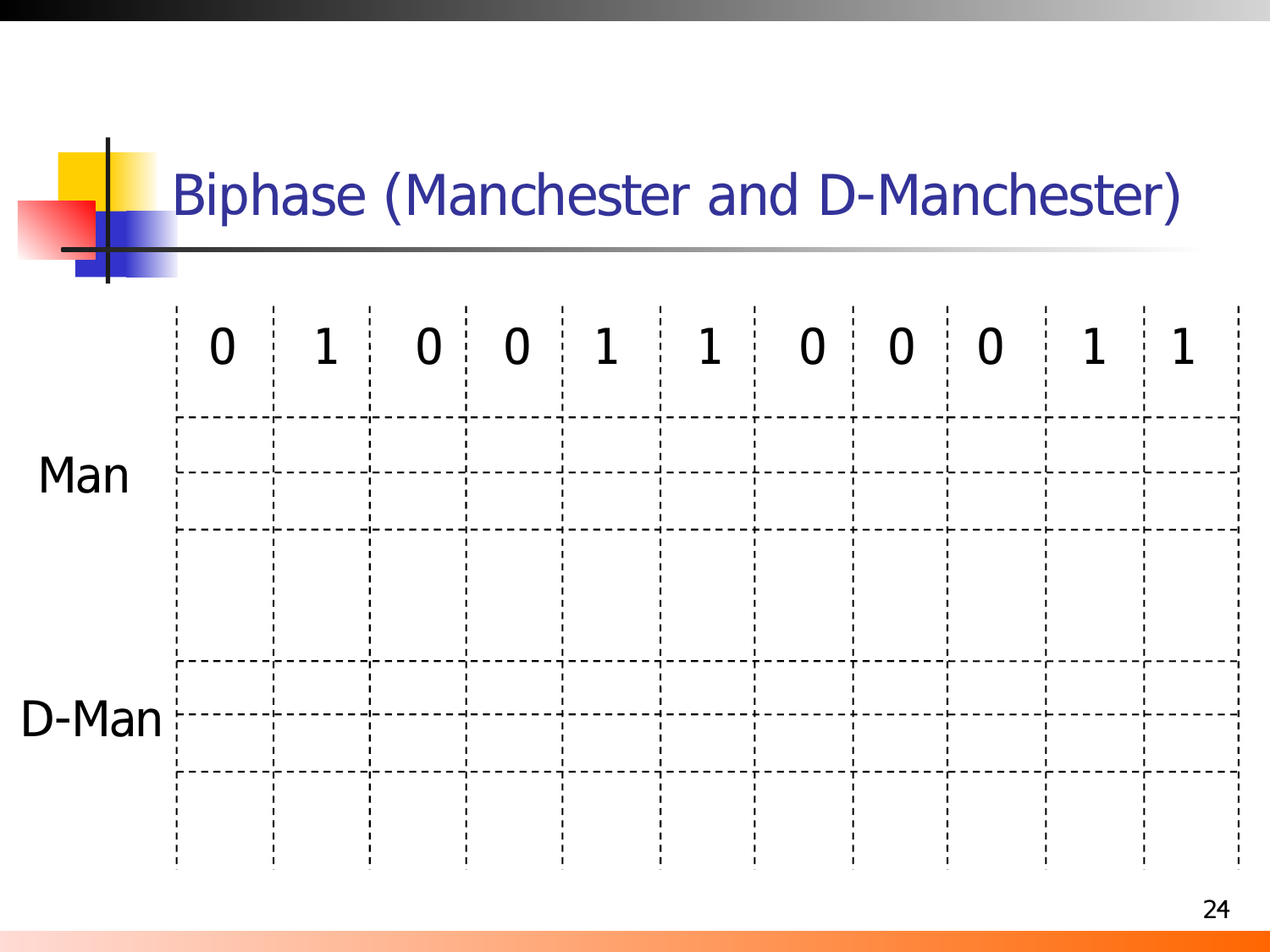

# Biphase (Manchester and D-Manchester)

0     1     0    0    1     1     0    0    0     1    1

Man

D-Man

24